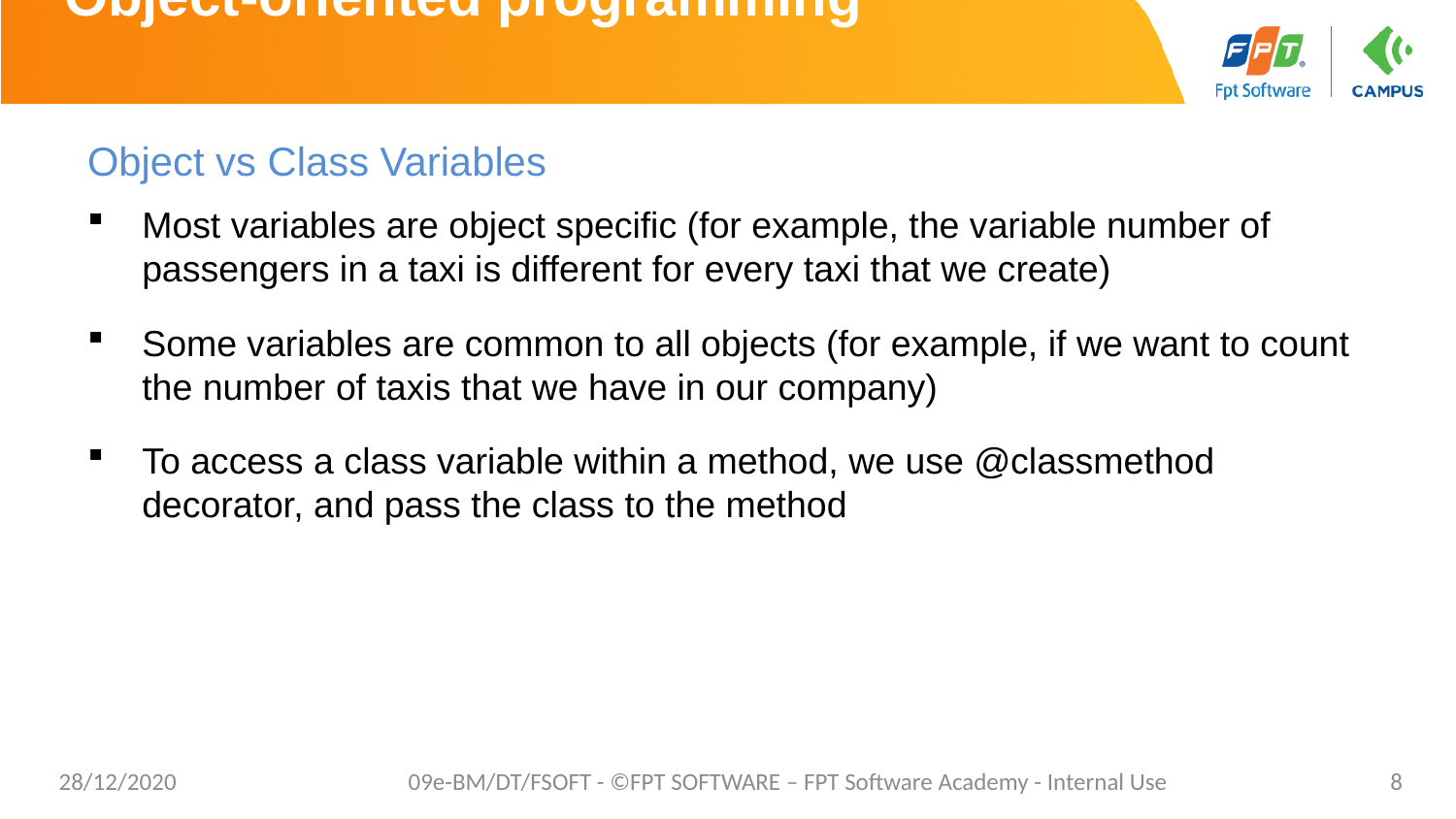

# Object-oriented programming
Object vs Class Variables
Most variables are object specific (for example, the variable number of passengers in a taxi is different for every taxi that we create)
Some variables are common to all objects (for example, if we want to count the number of taxis that we have in our company)
To access a class variable within a method, we use @classmethod decorator, and pass the class to the method
28/12/2020
09e-BM/DT/FSOFT - ©FPT SOFTWARE – FPT Software Academy - Internal Use
8